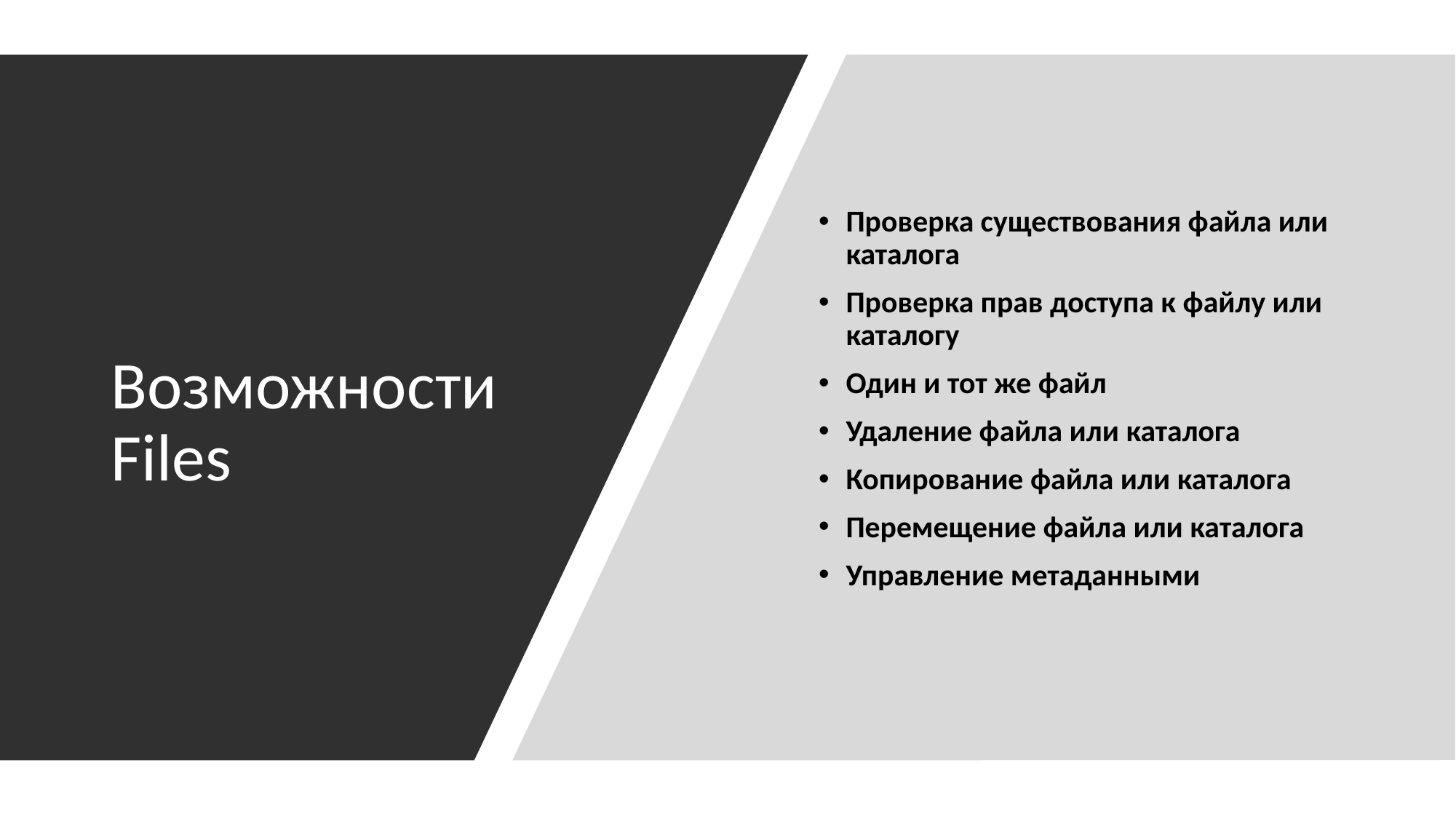

Проверка существования файла или каталога
Проверка прав доступа к файлу или каталогу
Один и тот же файл
Удаление файла или каталога
Копирование файла или каталога
Перемещение файла или каталога
Управление метаданными

# Возможности Files